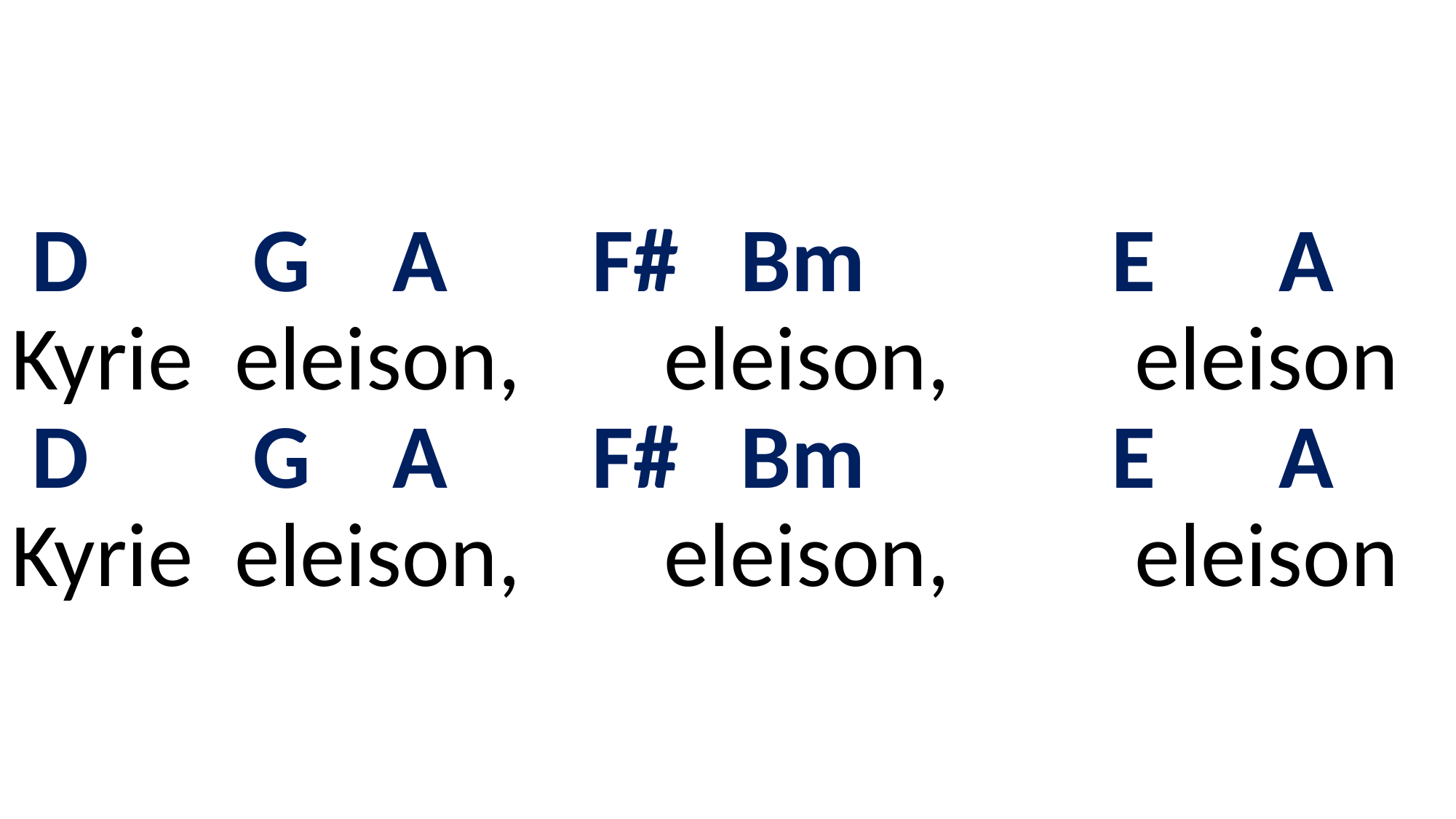

# D        G    A       F#   Bm            E      A Kyrie  eleison,       eleison,         eleison D        G    A       F#   Bm            E      A Kyrie  eleison,       eleison,         eleison